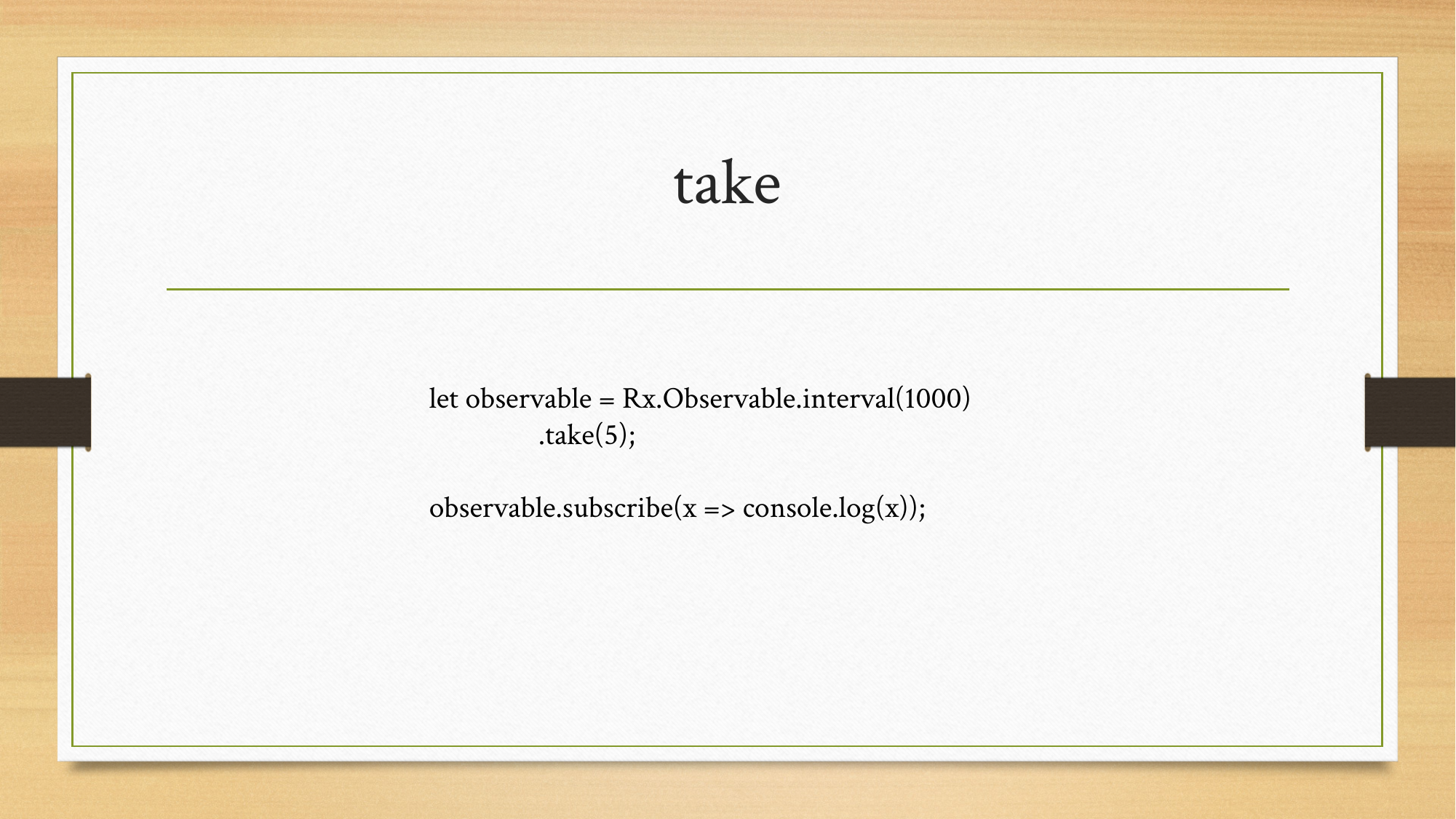

# take
let observable = Rx.Observable.interval(1000)
	.take(5);

observable.subscribe(x => console.log(x));